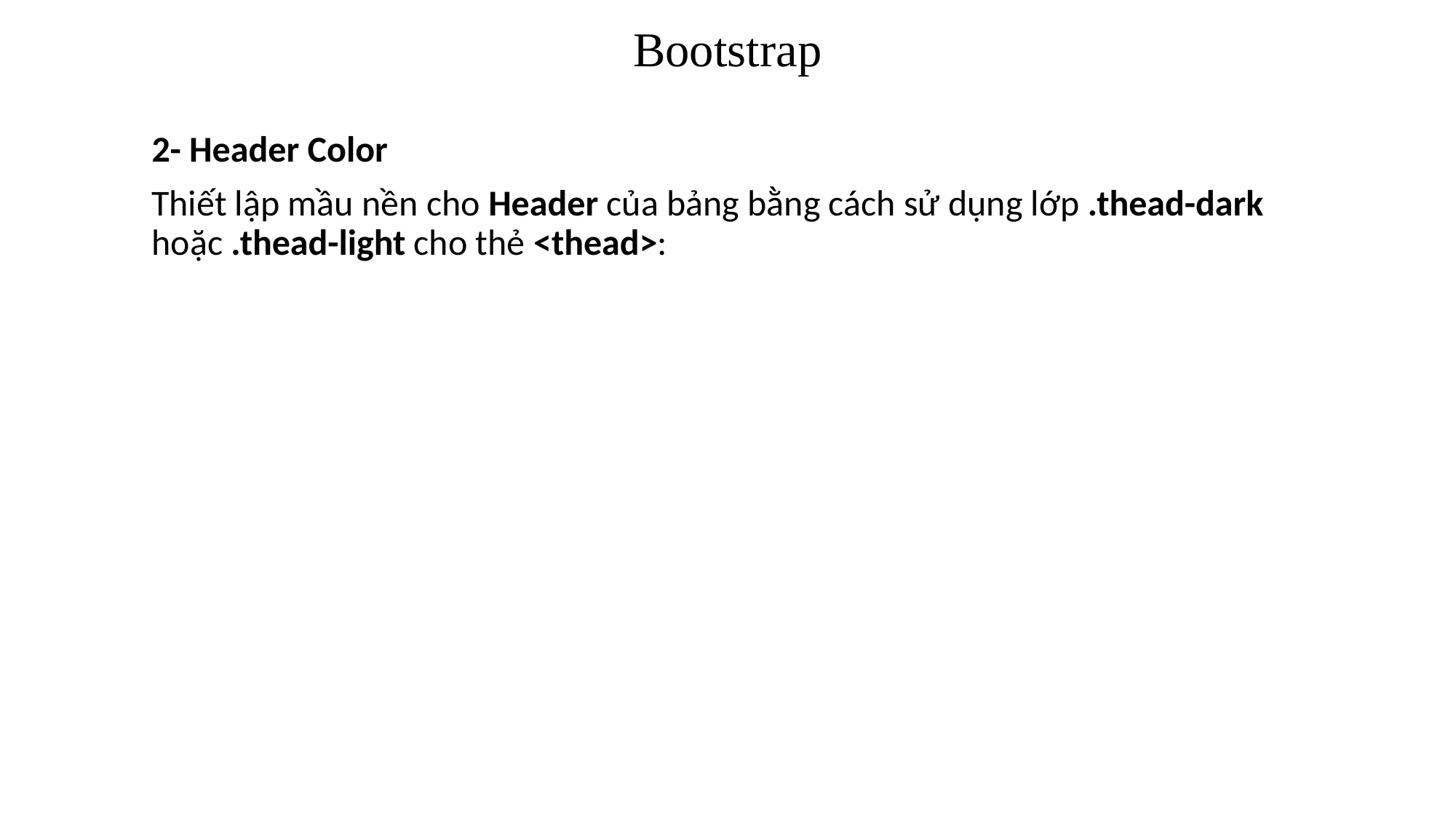

# Bootstrap
2- Header Color
Thiết lập mầu nền cho Header của bảng bằng cách sử dụng lớp .thead-dark hoặc .thead-light cho thẻ <thead>: